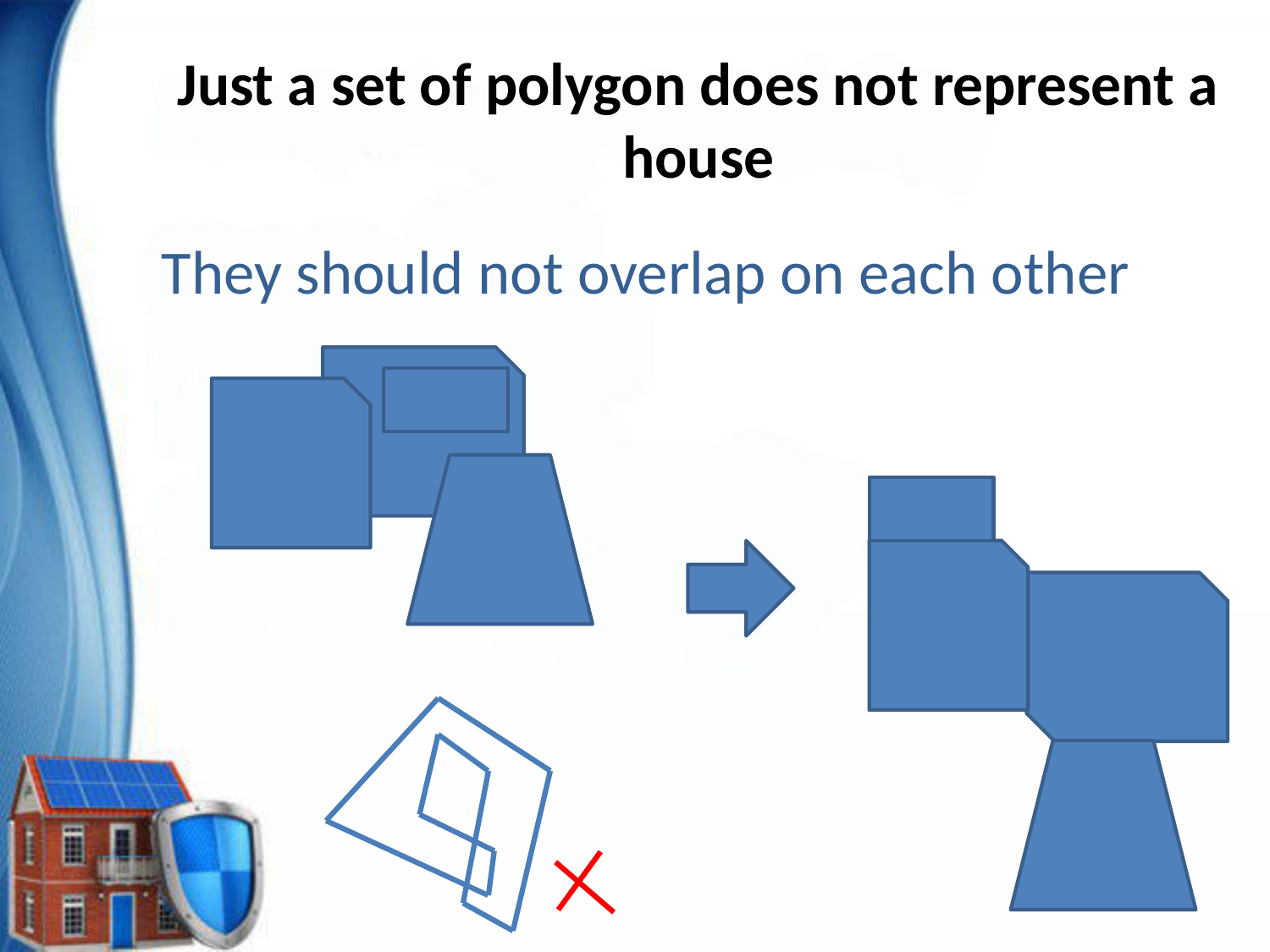

# Just a set of polygon does not represent a house
They should not overlap on each other